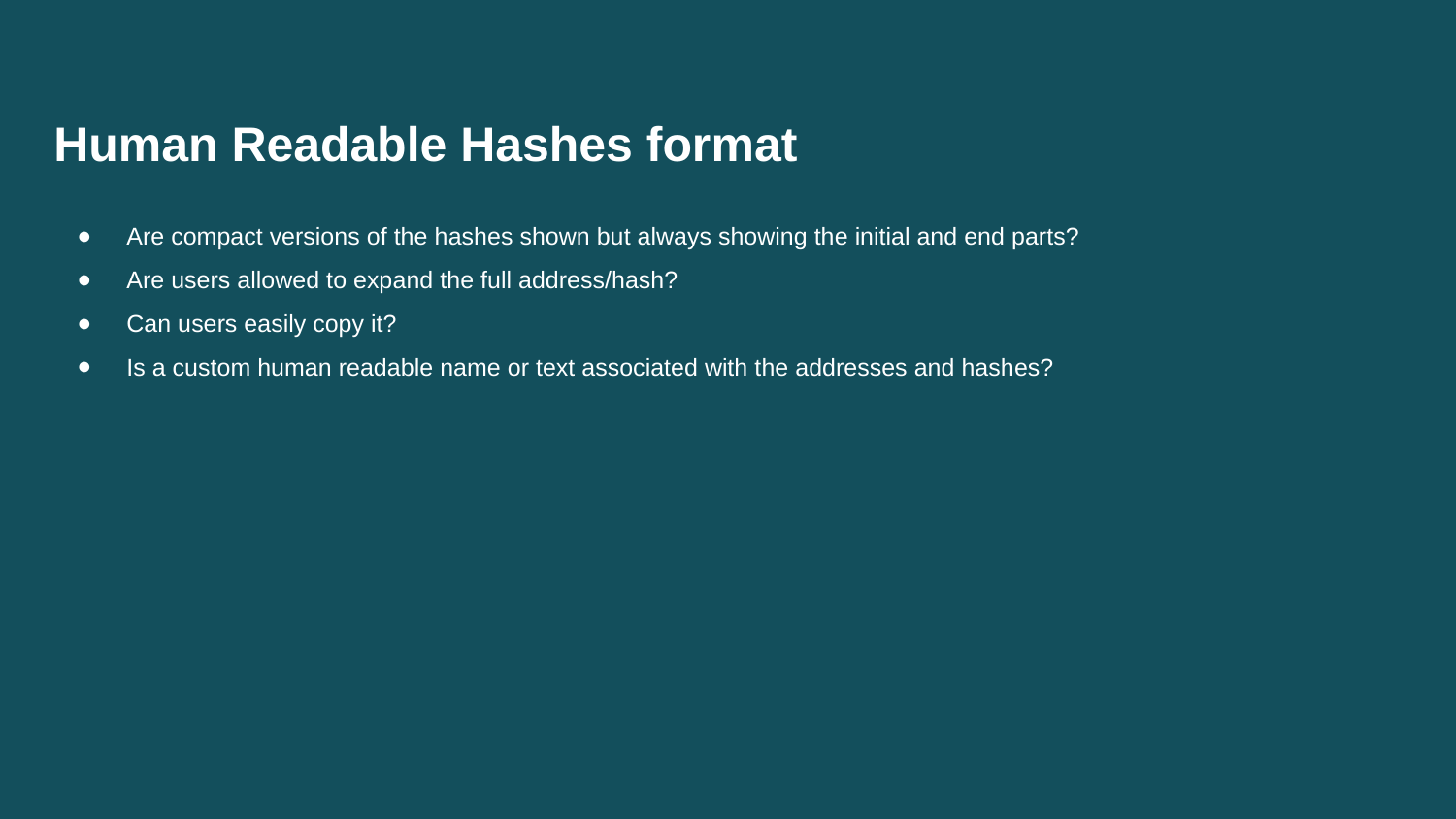

Human Readable Hashes format
Are compact versions of the hashes shown but always showing the initial and end parts?
Are users allowed to expand the full address/hash?
Can users easily copy it?
Is a custom human readable name or text associated with the addresses and hashes?